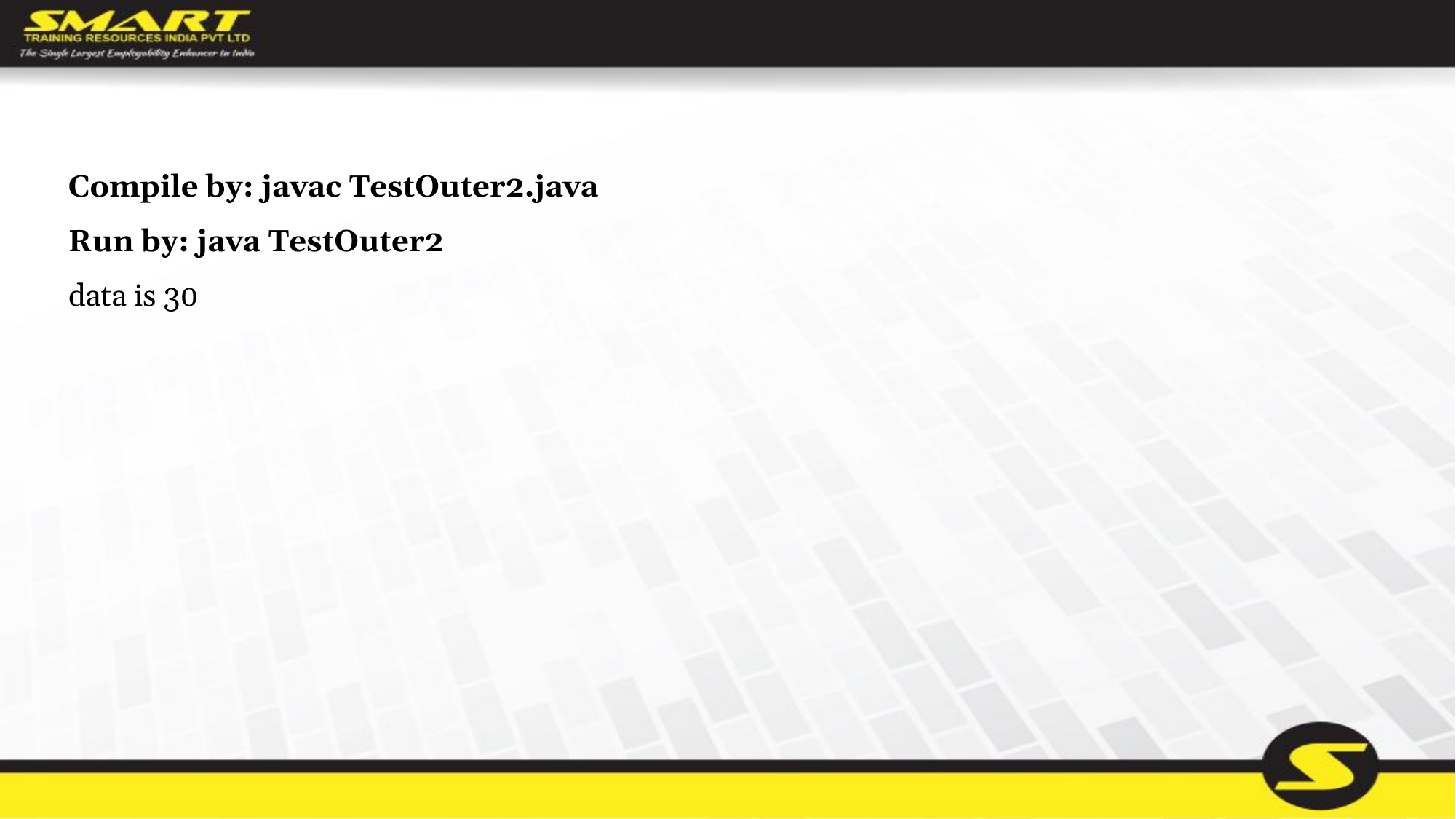

#
Compile by: javac TestOuter2.java
Run by: java TestOuter2
data is 30